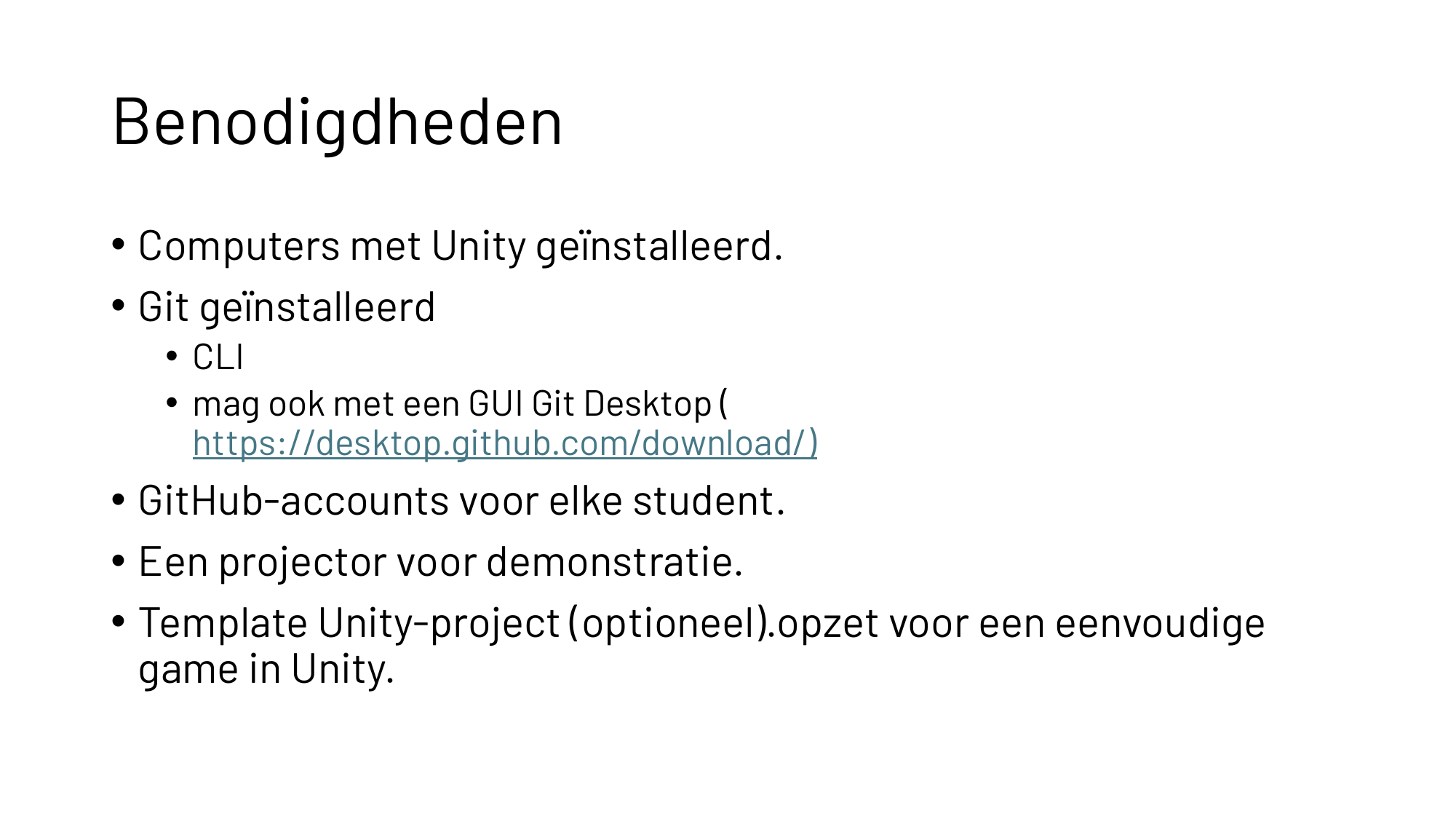

# Benodigdheden
Computers met Unity geïnstalleerd.
Git geïnstalleerd
CLI
mag ook met een GUI Git Desktop (https://desktop.github.com/download/)
GitHub-accounts voor elke student.
Een projector voor demonstratie.
Template Unity-project (optioneel).opzet voor een eenvoudige game in Unity.